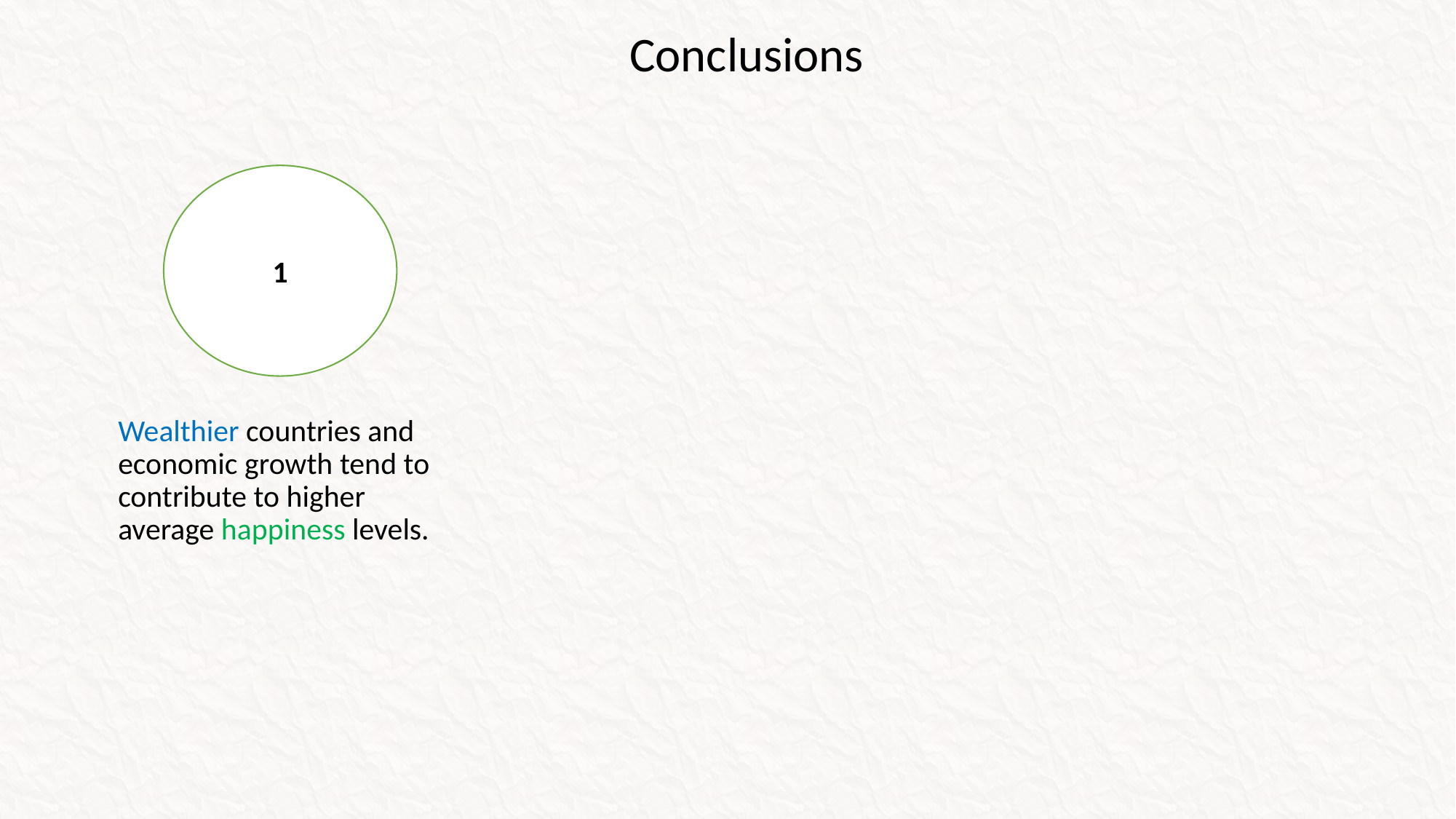

Conclusions
1
Wealthier countries and economic growth tend to contribute to higher average happiness levels.